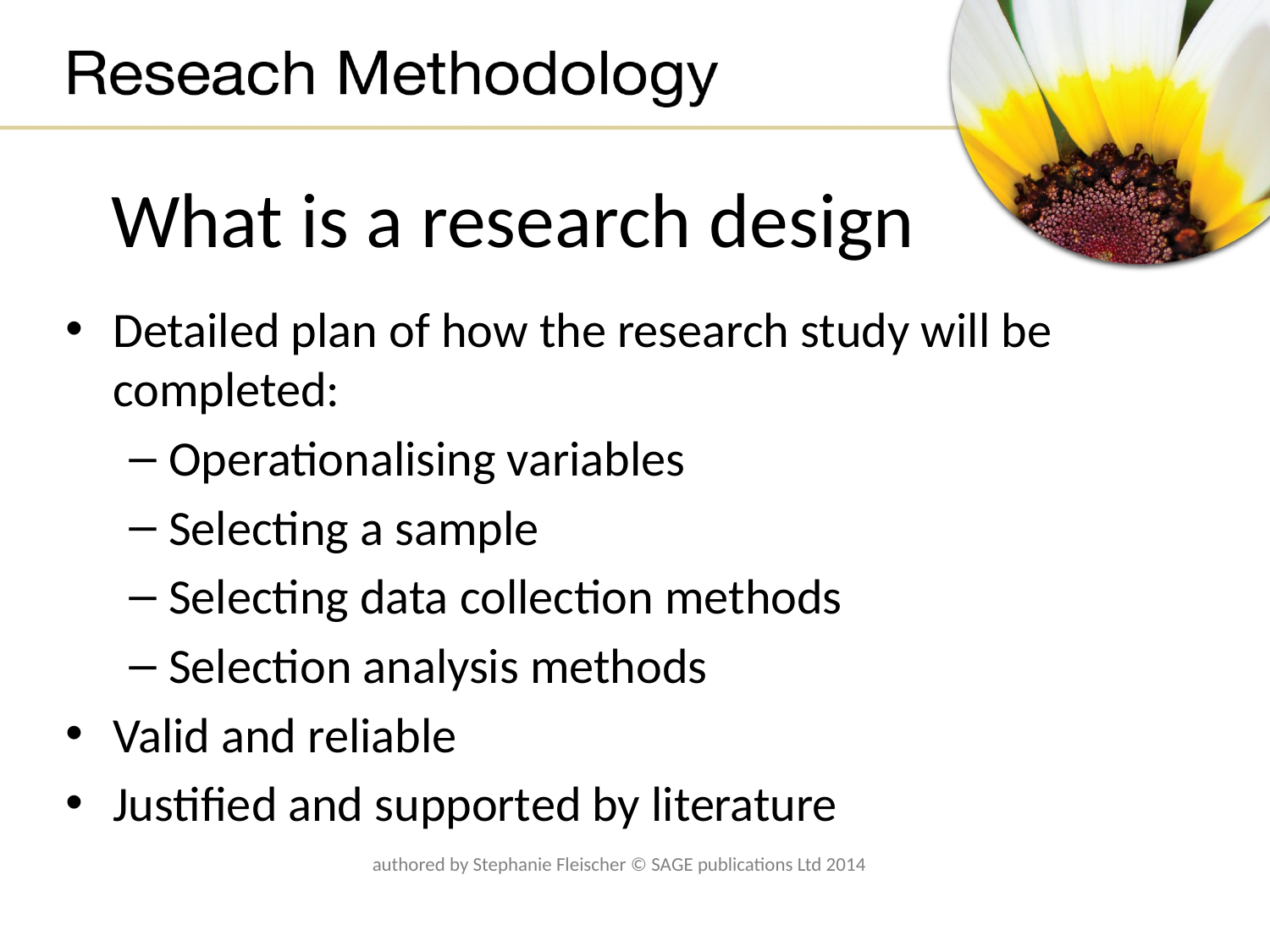

# What is a research design
Detailed plan of how the research study will be completed:
Operationalising variables
Selecting a sample
Selecting data collection methods
Selection analysis methods
Valid and reliable
Justified and supported by literature

authored by Stephanie Fleischer © SAGE publications Ltd 2014